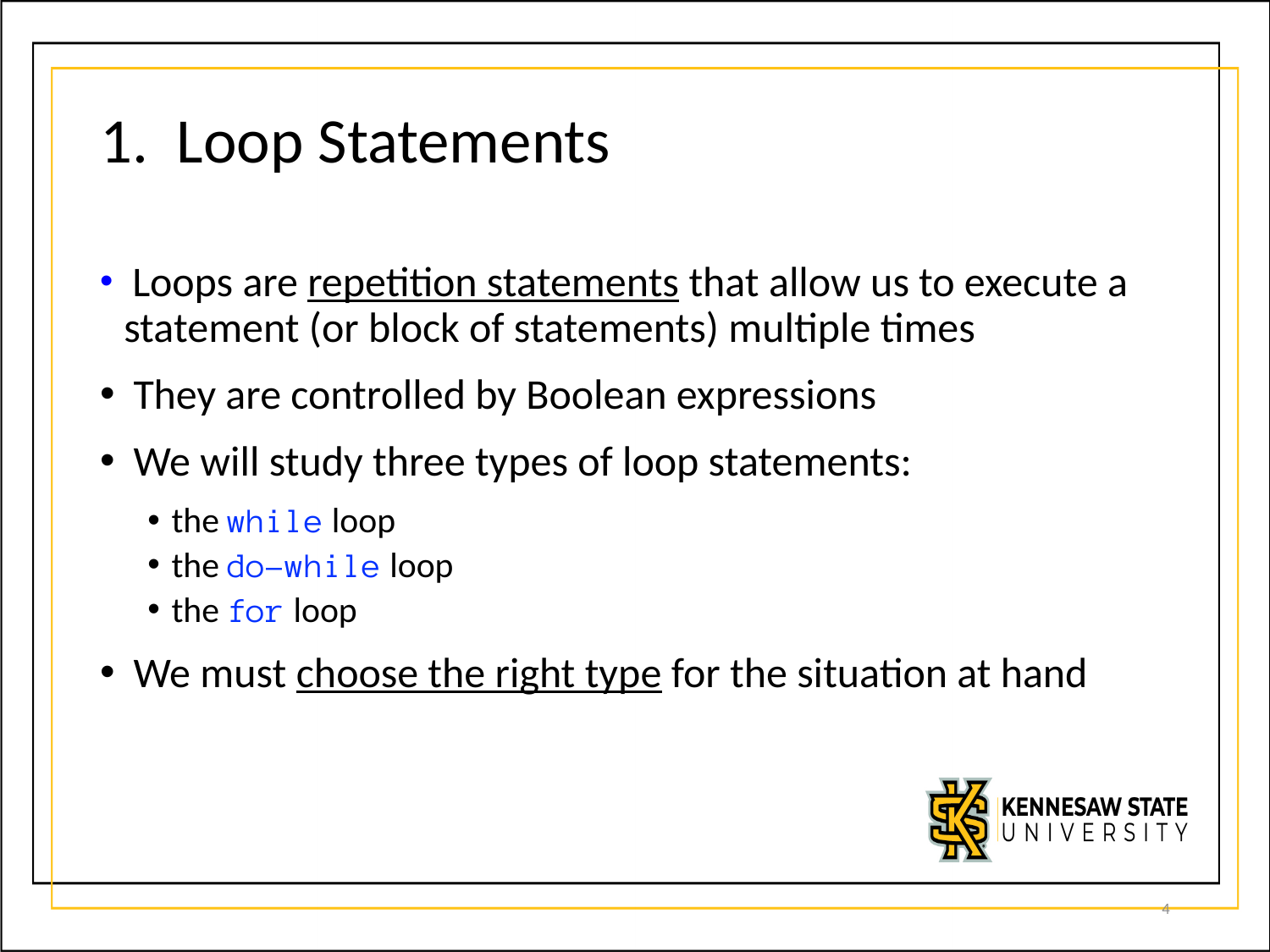

# 1.  Loop Statements
 Loops are repetition statements that allow us to execute a statement (or block of statements) multiple times
 They are controlled by Boolean expressions
 We will study three types of loop statements:
the while loop
the do-while loop
the for loop
 We must choose the right type for the situation at hand
4